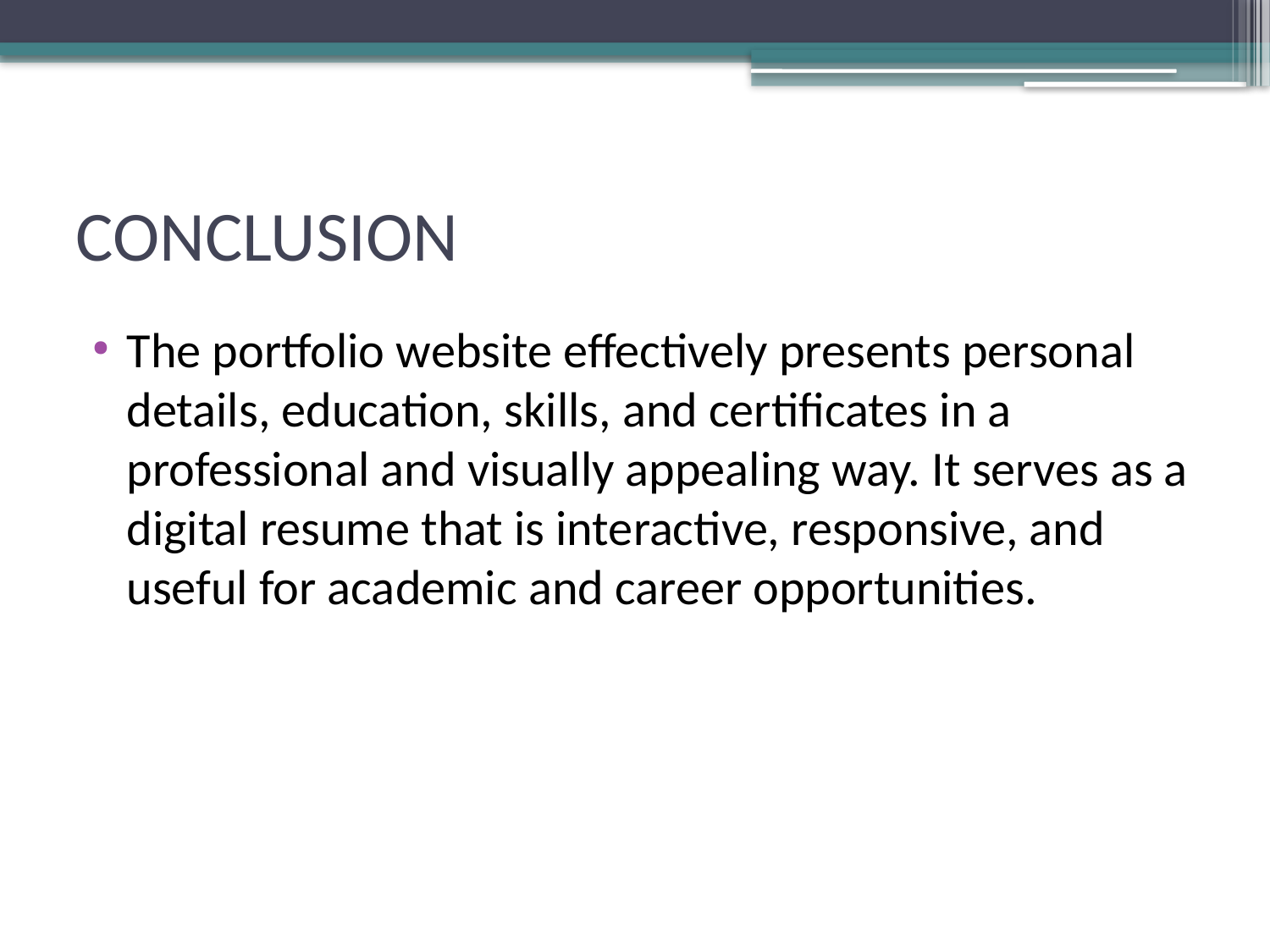

# CONCLUSION
The portfolio website effectively presents personal details, education, skills, and certificates in a professional and visually appealing way. It serves as a digital resume that is interactive, responsive, and useful for academic and career opportunities.